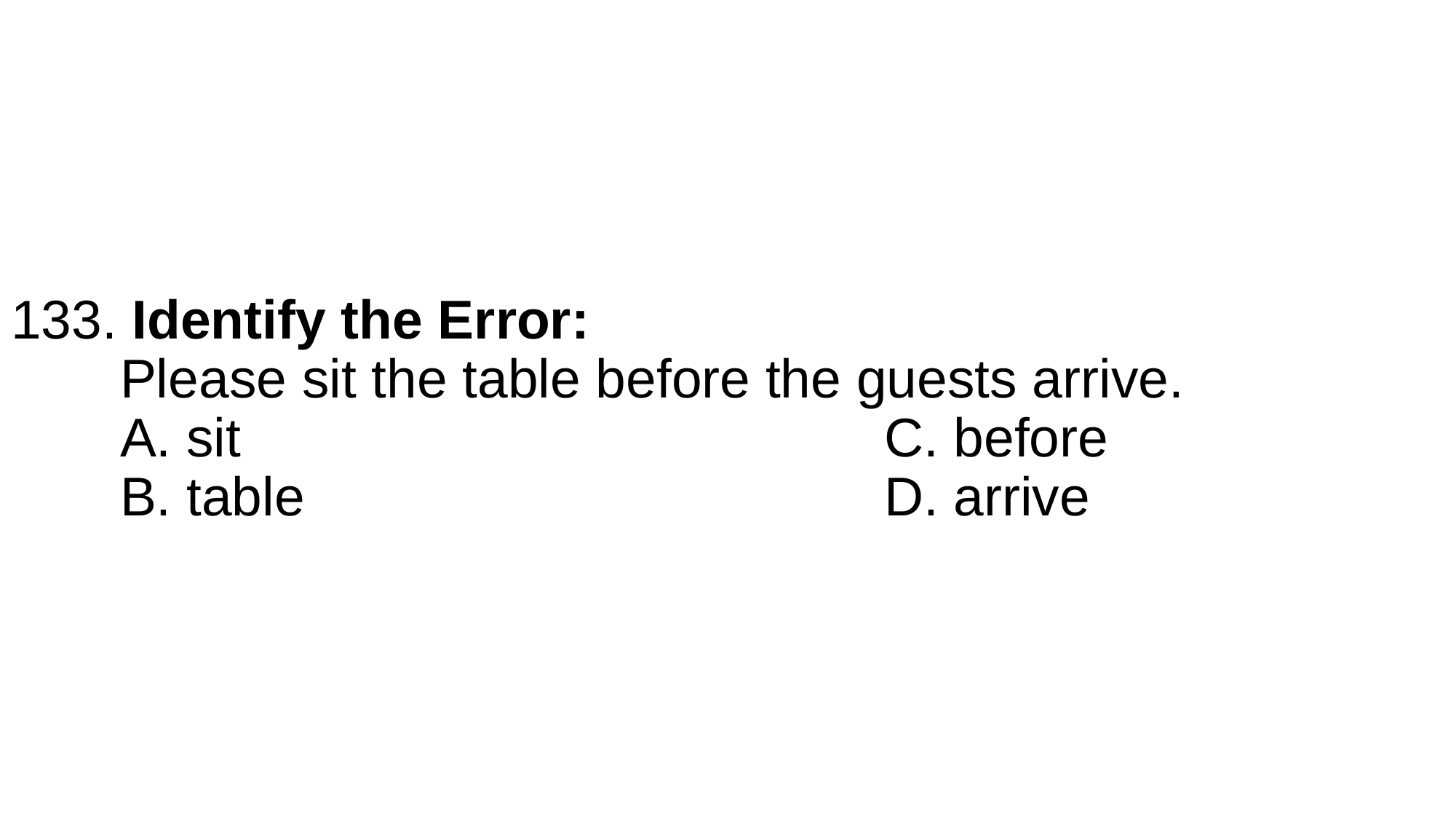

# 133. Identify the Error: Please sit the table before the guests arrive. A. sit						C. before B. table						D. arrive